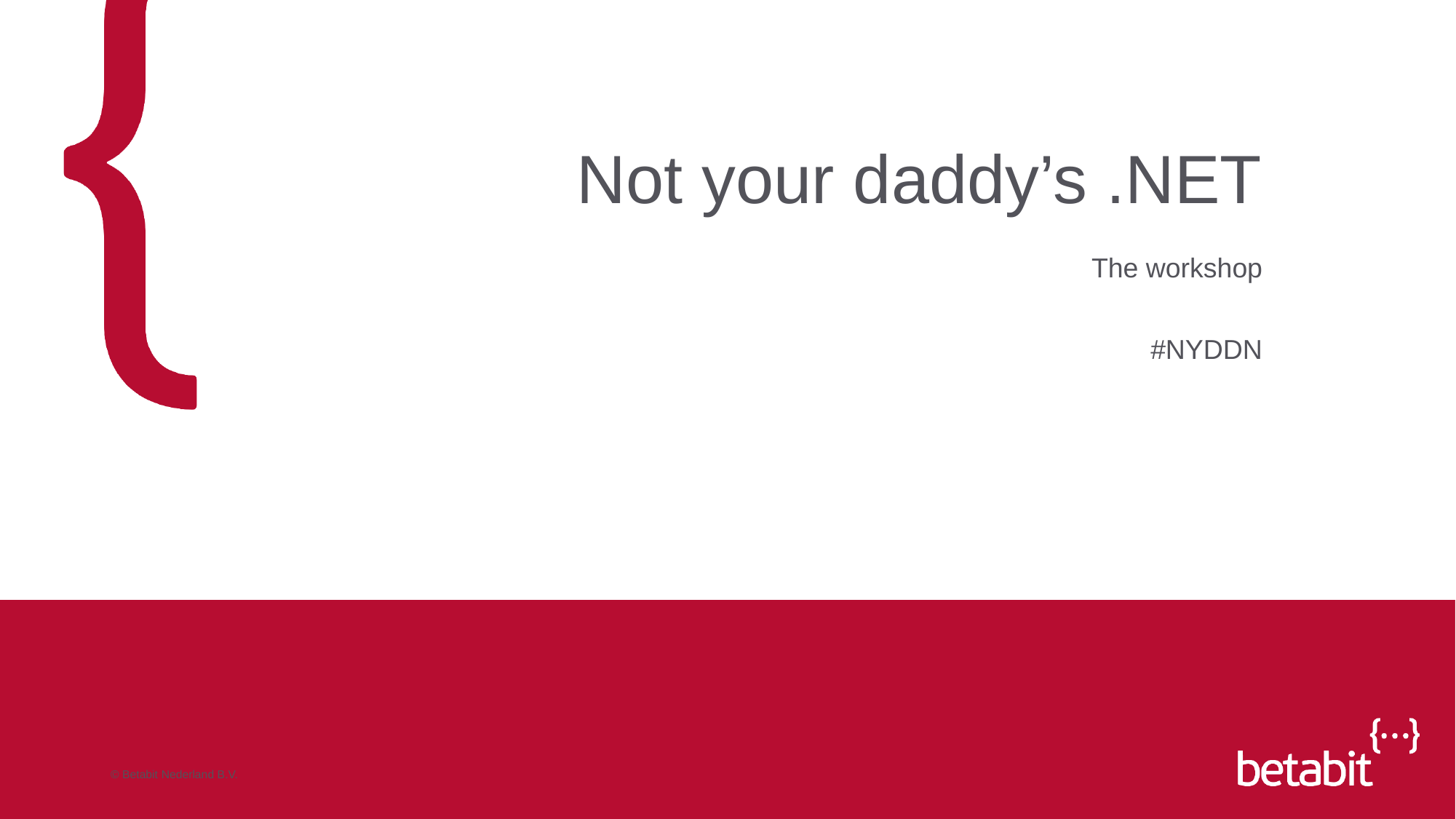

# Not your daddy’s .NET
The workshop

#NYDDN